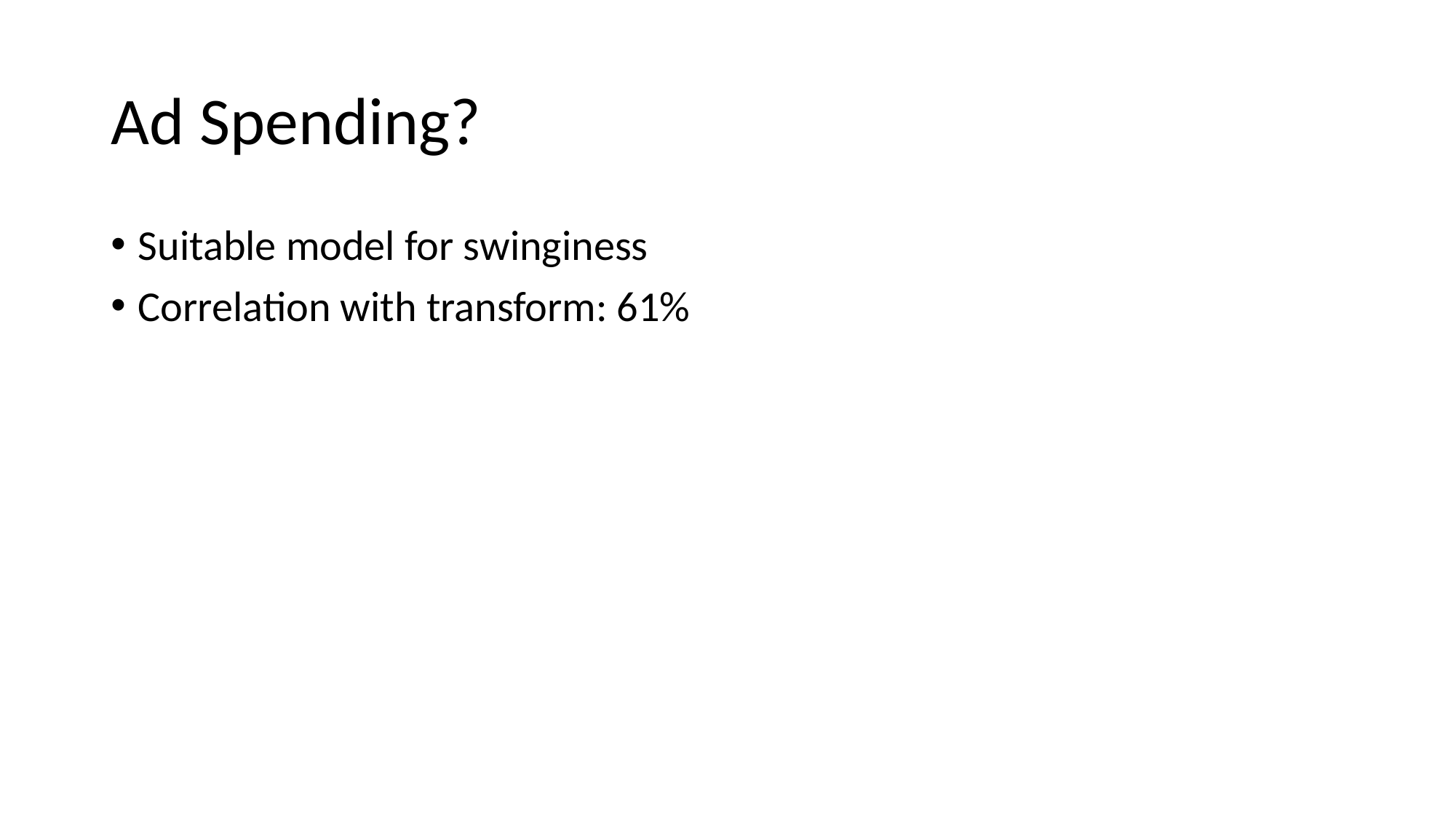

# Ad Spending?
Suitable model for swinginess
Correlation with transform: 61%